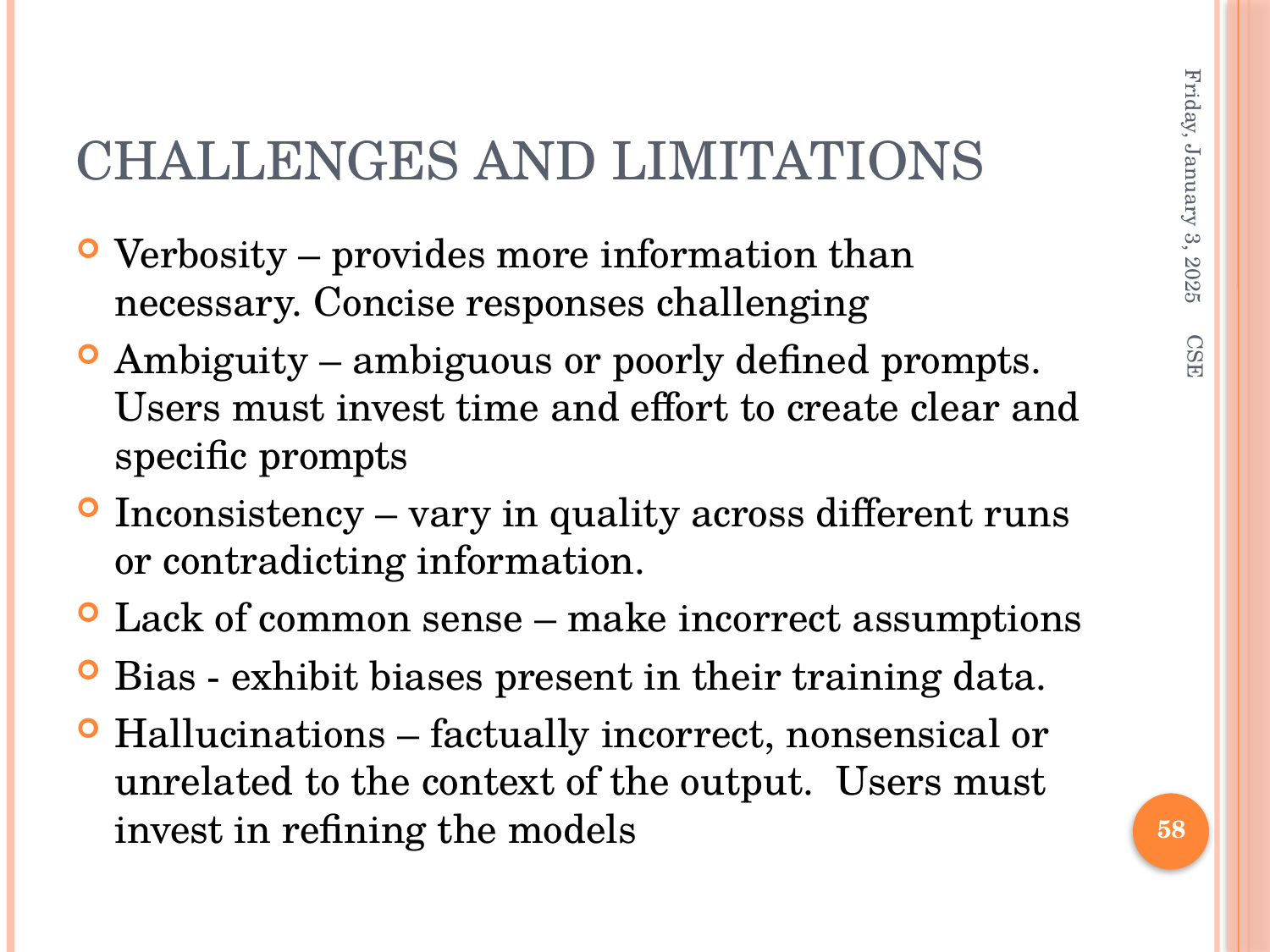

# Challenges and limitations
Friday, January 3, 2025
Verbosity – provides more information than necessary. Concise responses challenging
Ambiguity – ambiguous or poorly defined prompts. Users must invest time and effort to create clear and specific prompts
Inconsistency – vary in quality across different runs or contradicting information.
Lack of common sense – make incorrect assumptions
Bias - exhibit biases present in their training data.
Hallucinations – factually incorrect, nonsensical or unrelated to the context of the output.  Users must invest in refining the models
CSE
58